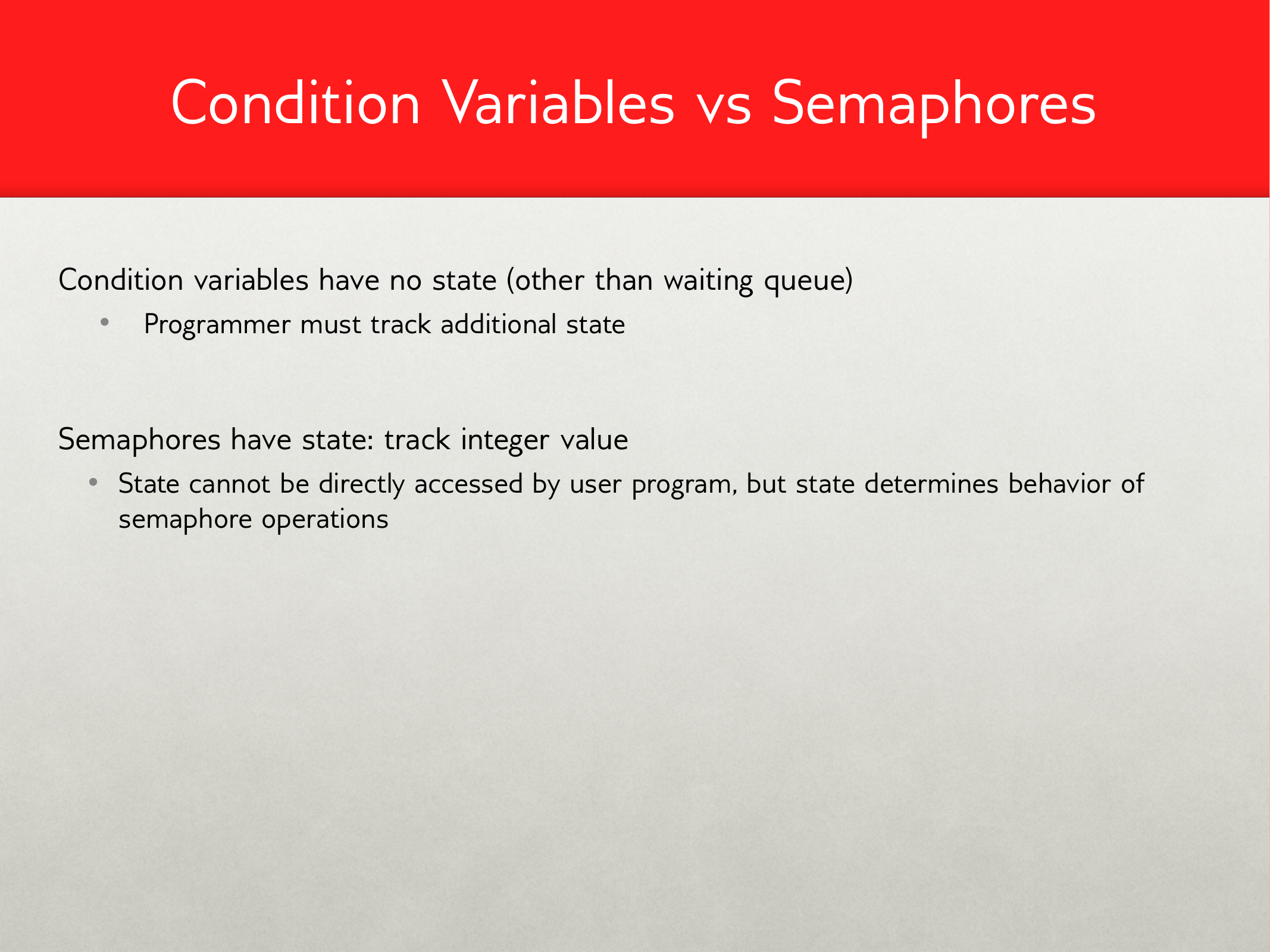

# Condition Variables vs Semaphores
Condition variables have no state (other than waiting queue)
Programmer must track additional state

Semaphores have state: track integer value
State cannot be directly accessed by user program, but state determines behavior of semaphore operations